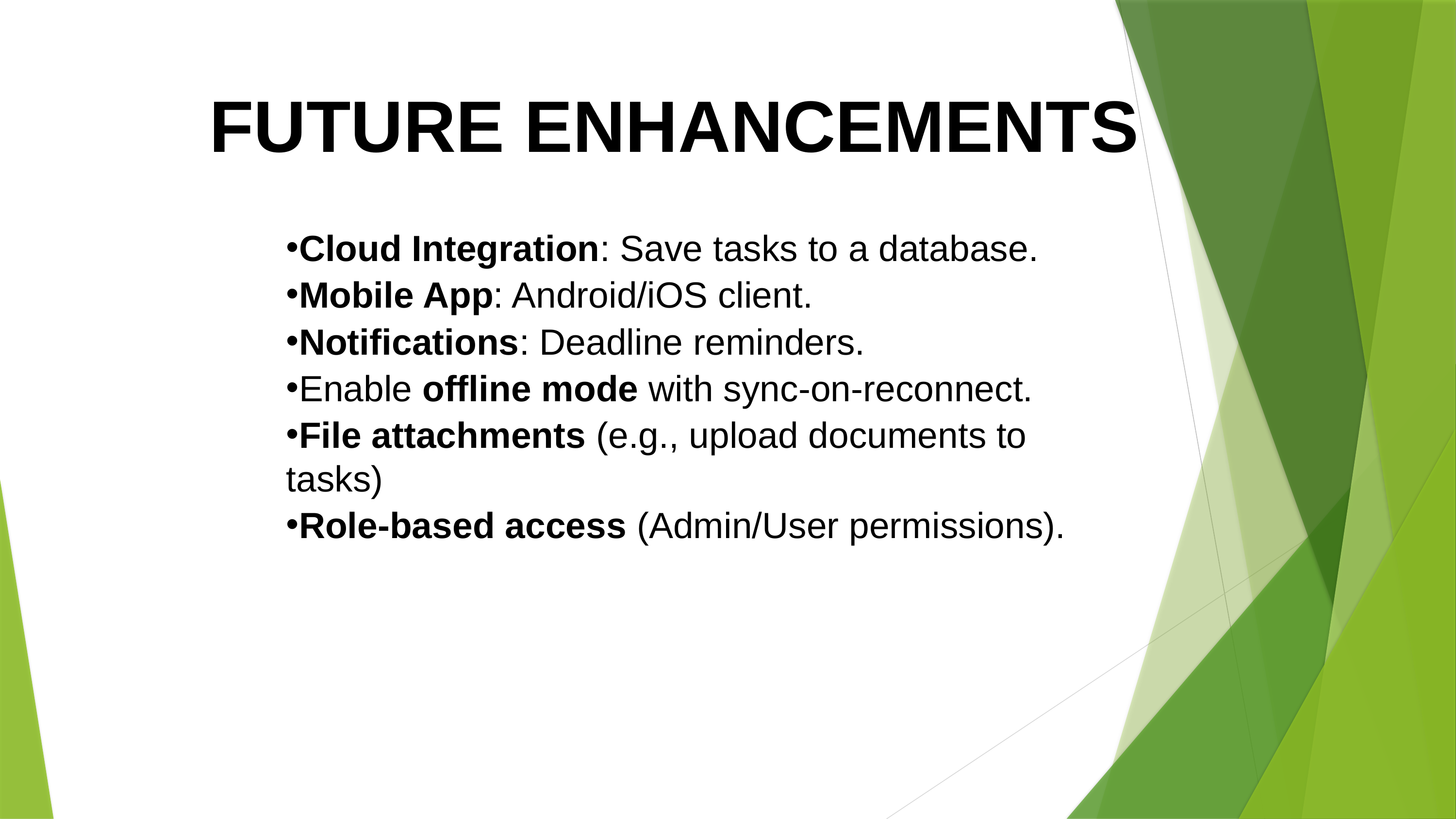

FUTURE ENHANCEMENTS
Cloud Integration: Save tasks to a database.
Mobile App: Android/iOS client.
Notifications: Deadline reminders.
Enable offline mode with sync-on-reconnect.
File attachments (e.g., upload documents to tasks)
Role-based access (Admin/User permissions).